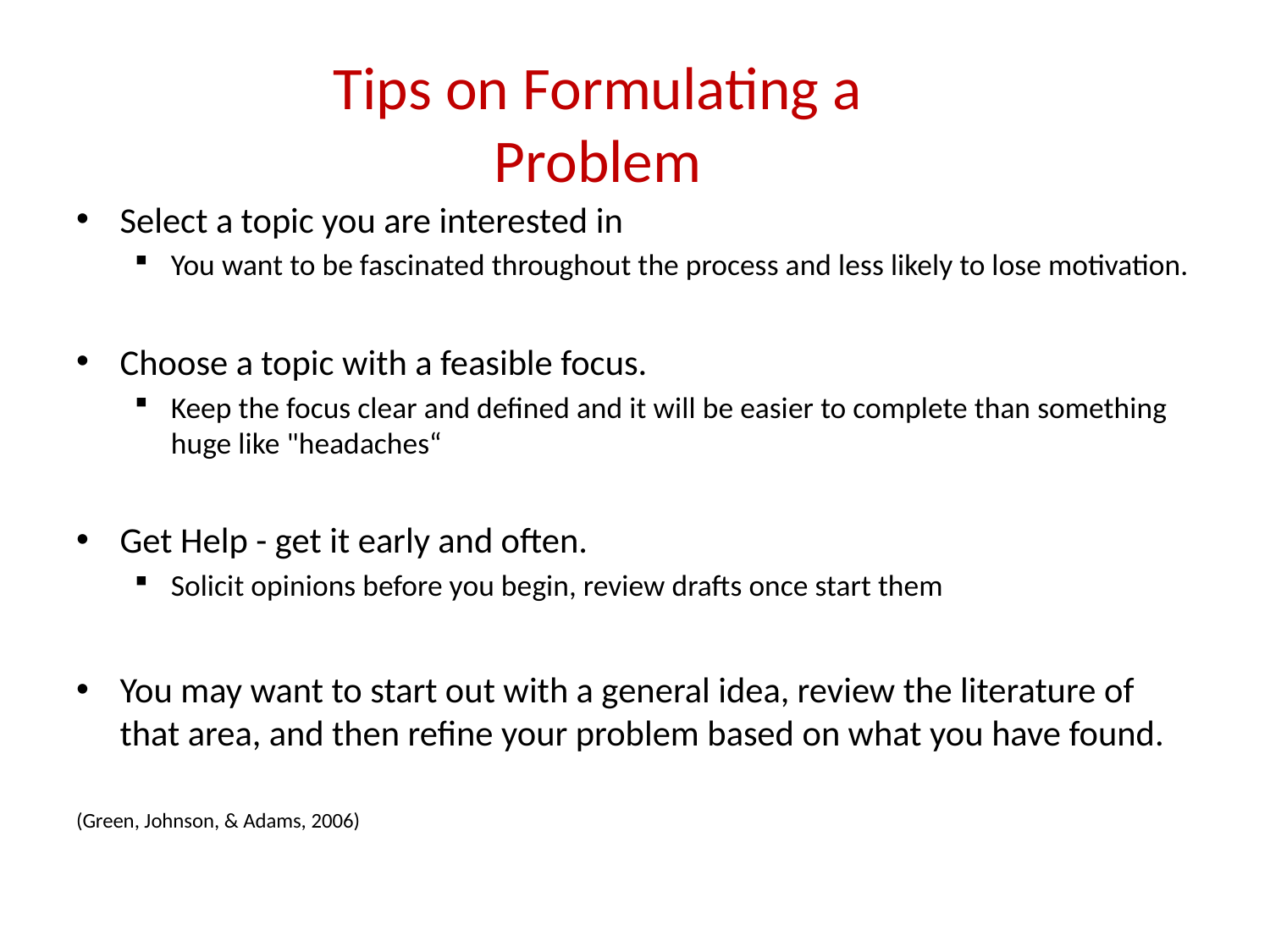

# Tips on Formulating a Problem
Select a topic you are interested in
You want to be fascinated throughout the process and less likely to lose motivation.

Choose a topic with a feasible focus.
Keep the focus clear and defined and it will be easier to complete than something huge like "headaches“

Get Help - get it early and often.
Solicit opinions before you begin, review drafts once start them

You may want to start out with a general idea, review the literature of that area, and then refine your problem based on what you have found.

(Green, Johnson, & Adams, 2006)